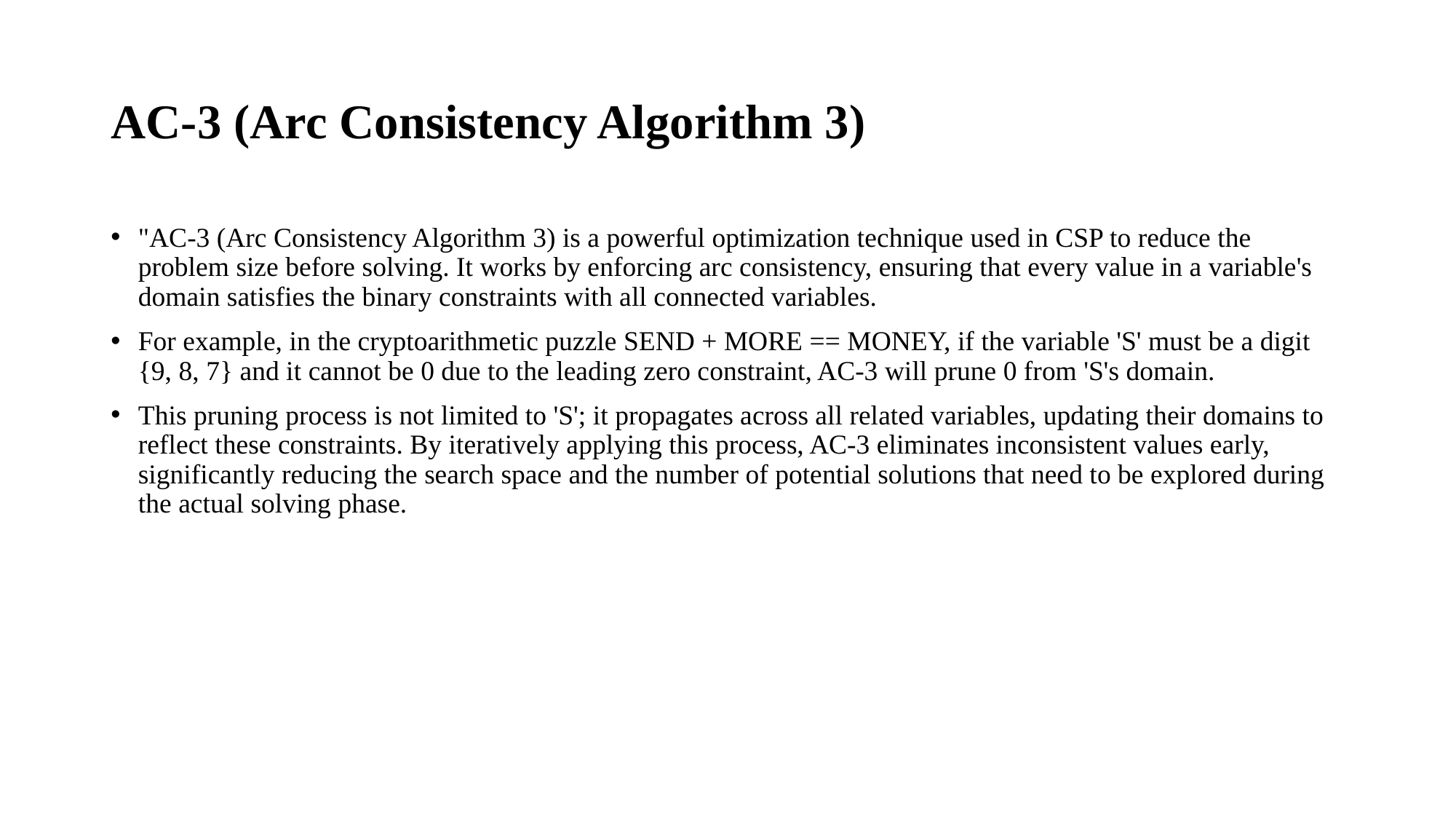

# AC-3 (Arc Consistency Algorithm 3)
"AC-3 (Arc Consistency Algorithm 3) is a powerful optimization technique used in CSP to reduce the problem size before solving. It works by enforcing arc consistency, ensuring that every value in a variable's domain satisfies the binary constraints with all connected variables.
For example, in the cryptoarithmetic puzzle SEND + MORE == MONEY, if the variable 'S' must be a digit {9, 8, 7} and it cannot be 0 due to the leading zero constraint, AC-3 will prune 0 from 'S's domain.
This pruning process is not limited to 'S'; it propagates across all related variables, updating their domains to reflect these constraints. By iteratively applying this process, AC-3 eliminates inconsistent values early, significantly reducing the search space and the number of potential solutions that need to be explored during the actual solving phase.